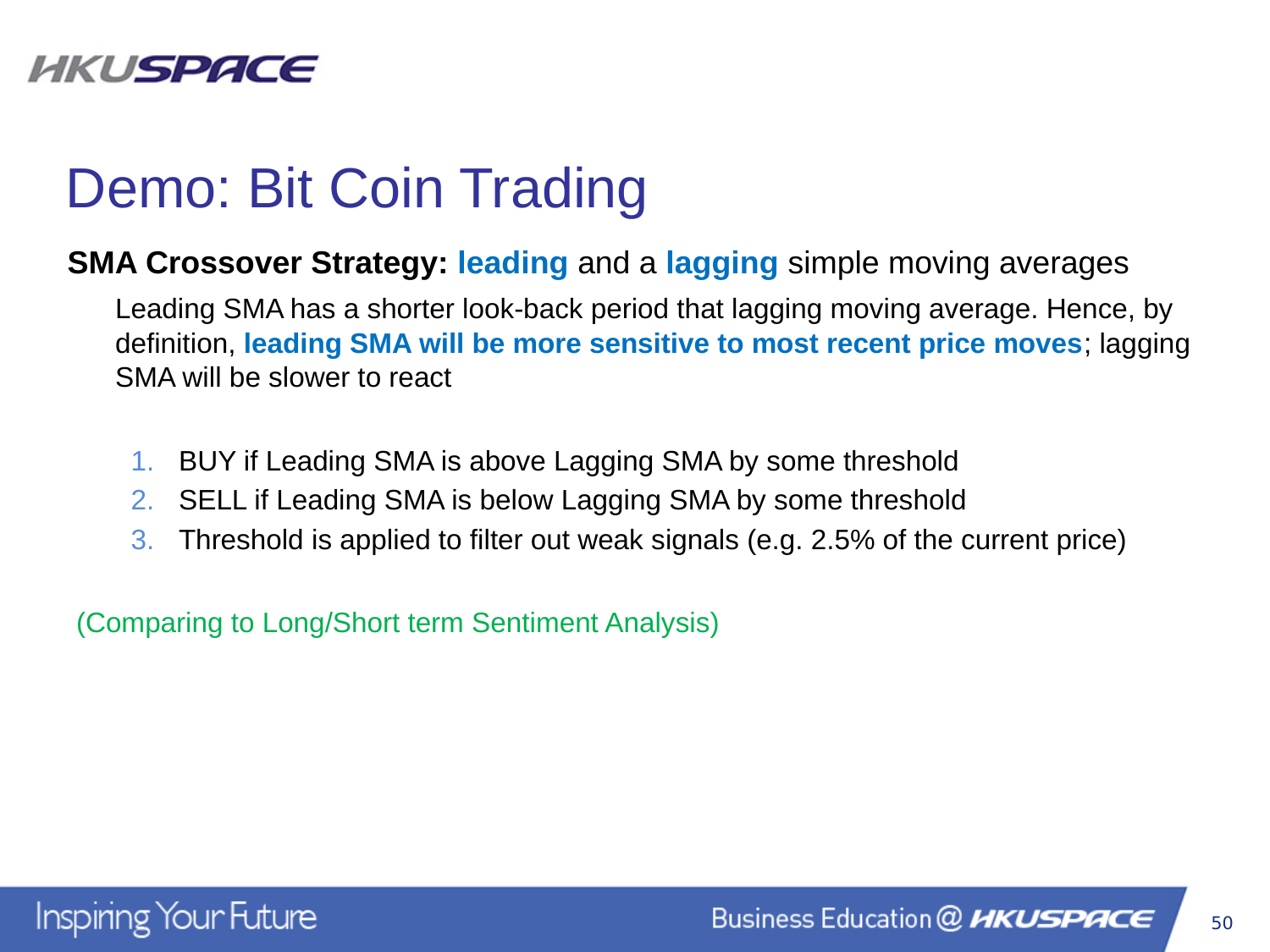

Demo: Bit Coin Trading
SMA Crossover Strategy: leading and a lagging simple moving averages
	Leading SMA has a shorter look-back period that lagging moving average. Hence, by definition, leading SMA will be more sensitive to most recent price moves; lagging SMA will be slower to react

BUY if Leading SMA is above Lagging SMA by some threshold
SELL if Leading SMA is below Lagging SMA by some threshold
Threshold is applied to filter out weak signals (e.g. 2.5% of the current price)

 (Comparing to Long/Short term Sentiment Analysis)
50